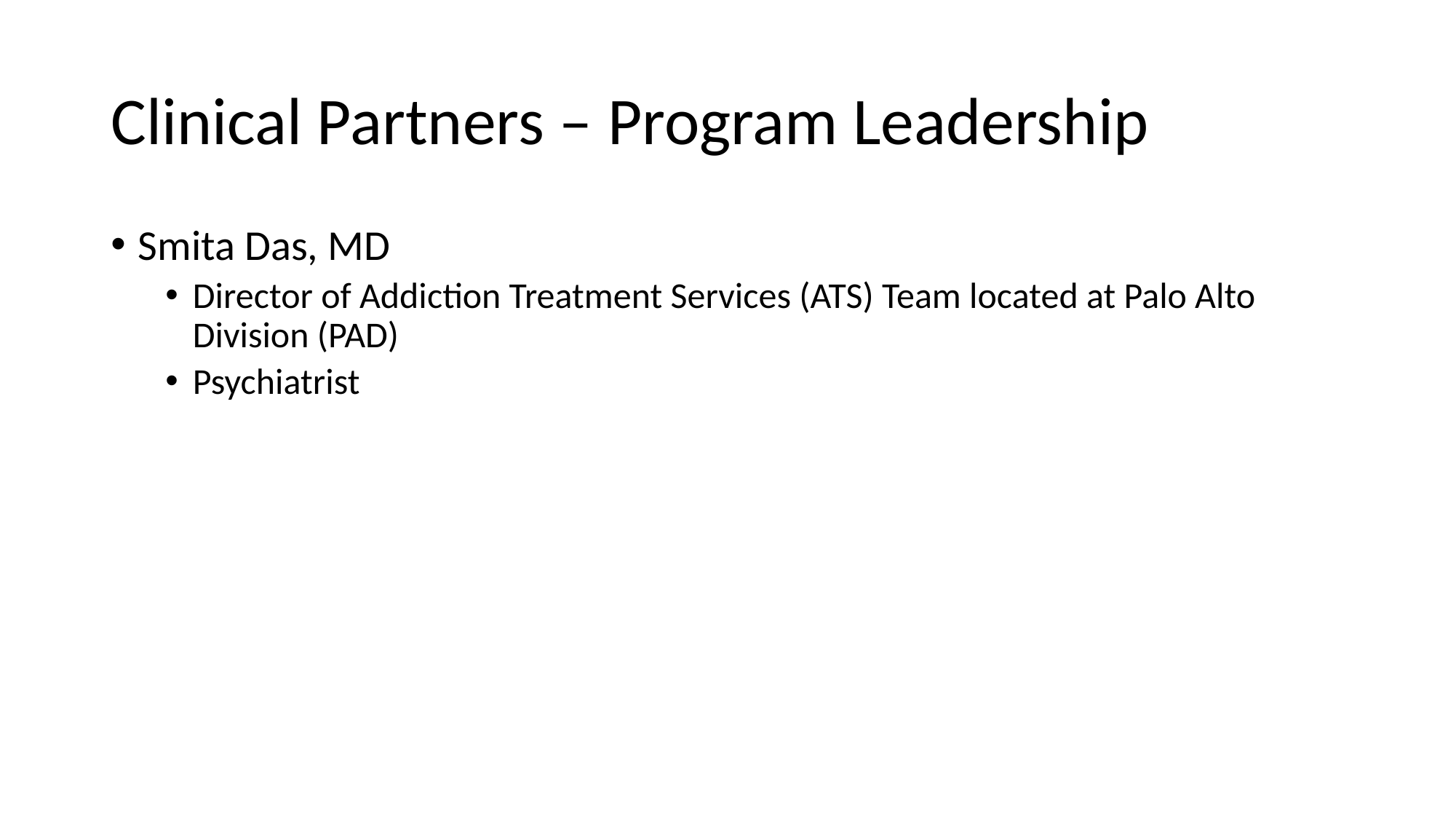

# Clinical Partners – Program Leadership
Smita Das, MD
Director of Addiction Treatment Services (ATS) Team located at Palo Alto Division (PAD)
Psychiatrist